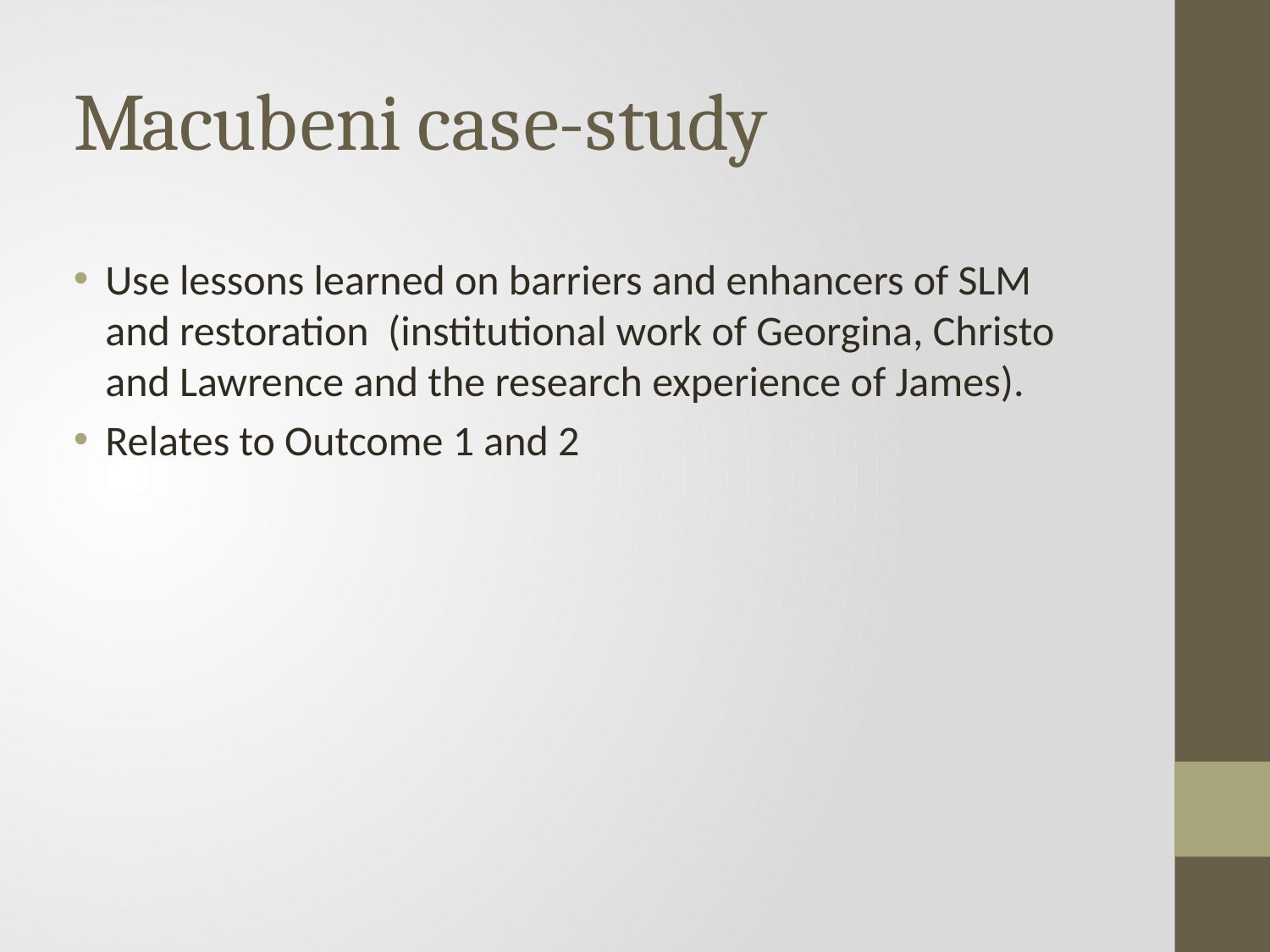

# Macubeni case-study
Use lessons learned on barriers and enhancers of SLM and restoration  (institutional work of Georgina, Christo and Lawrence and the research experience of James).
Relates to Outcome 1 and 2